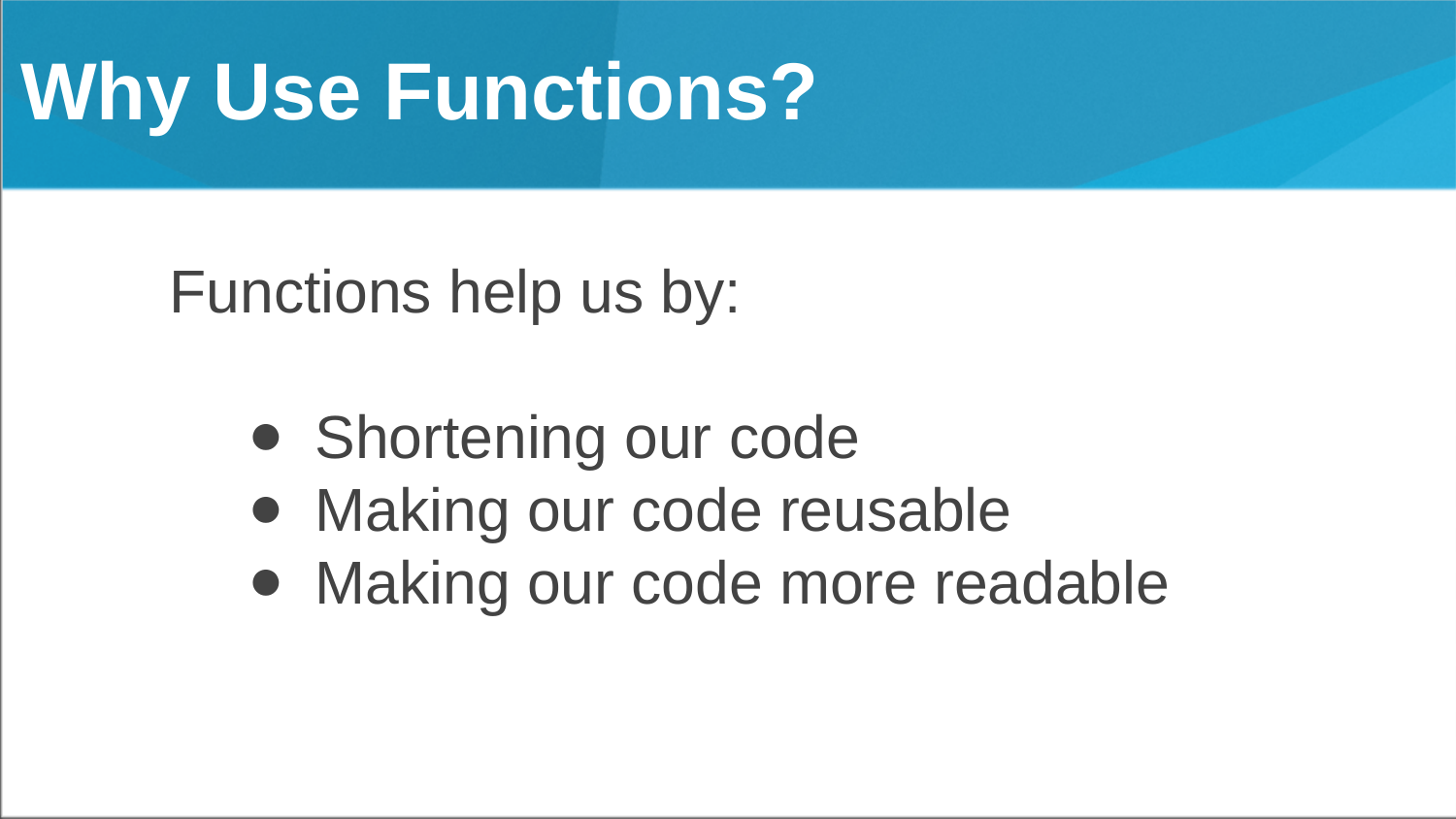

# Why Use Functions?
Functions help us by:

Shortening our code
Making our code reusable
Making our code more readable